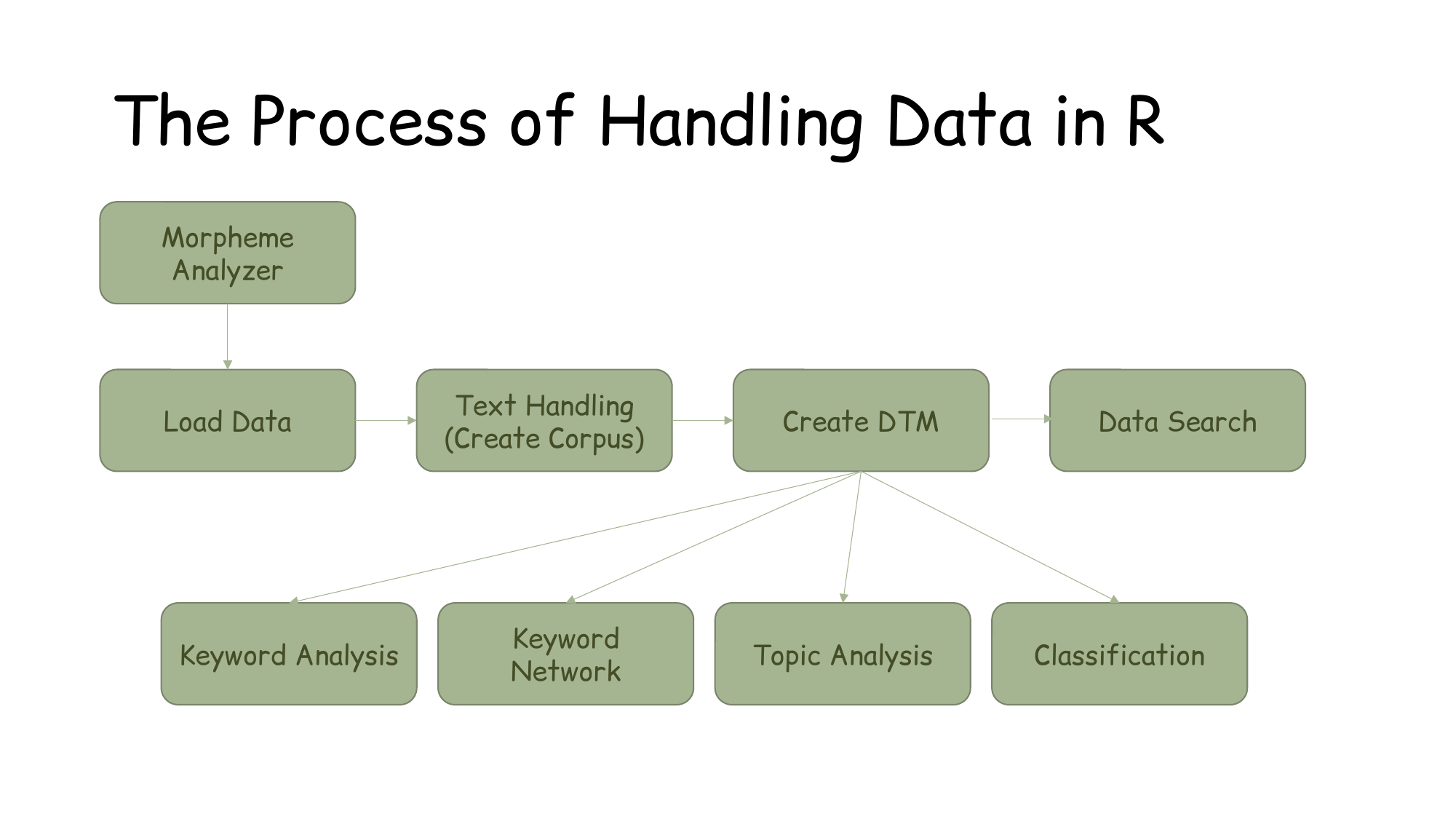

# The Process of Handling Data in R
Morpheme Analyzer
Load Data
Text Handling
(Create Corpus)
Create DTM
Data Search
Keyword Analysis
Keyword Network
Topic Analysis
Classification